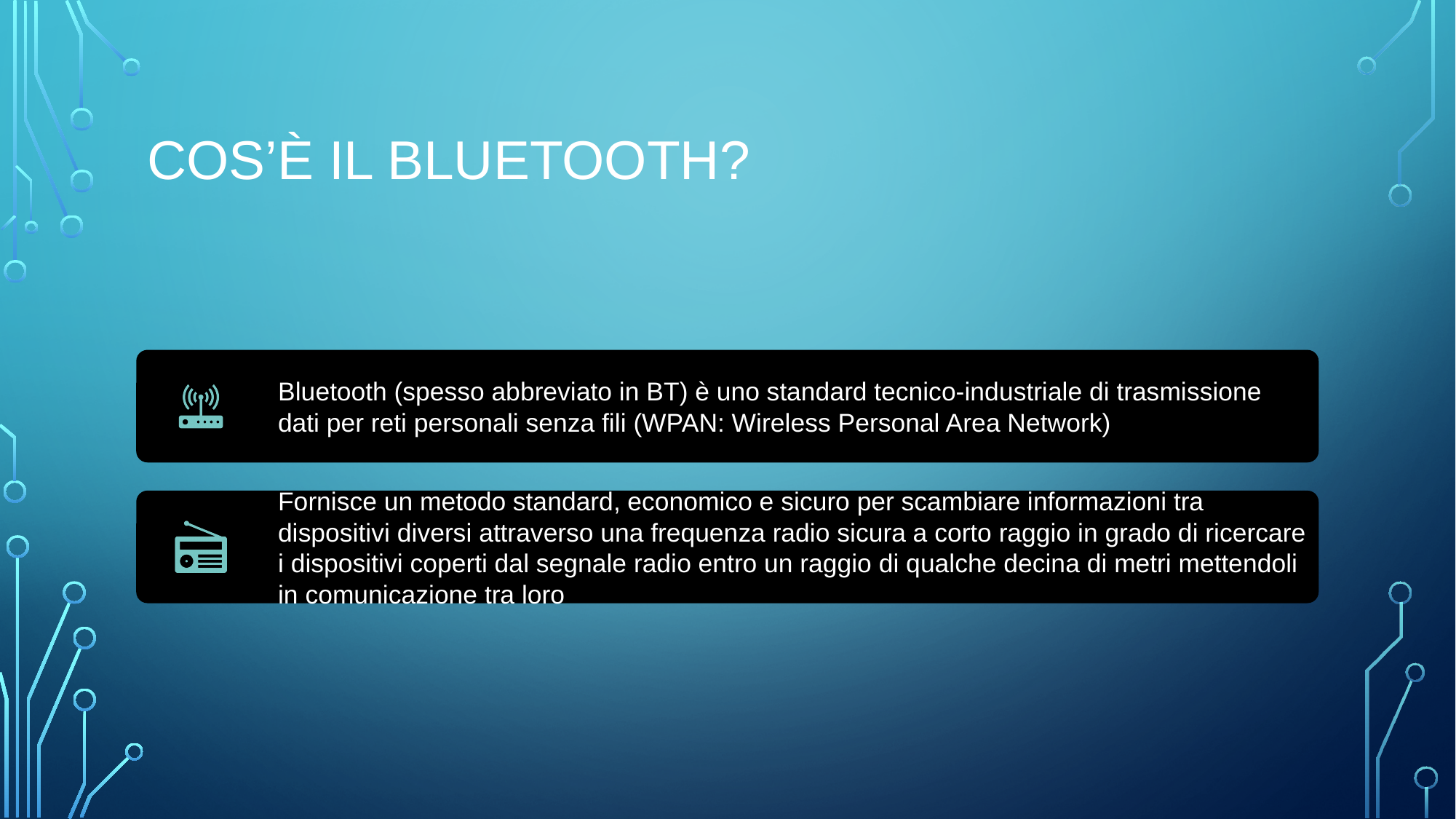

# Cos’è il Bluetooth?
Bluetooth (spesso abbreviato in BT) è uno standard tecnico-industriale di trasmissione dati per reti personali senza fili (WPAN: Wireless Personal Area Network)
Fornisce un metodo standard, economico e sicuro per scambiare informazioni tra dispositivi diversi attraverso una frequenza radio sicura a corto raggio in grado di ricercare i dispositivi coperti dal segnale radio entro un raggio di qualche decina di metri mettendoli in comunicazione tra loro